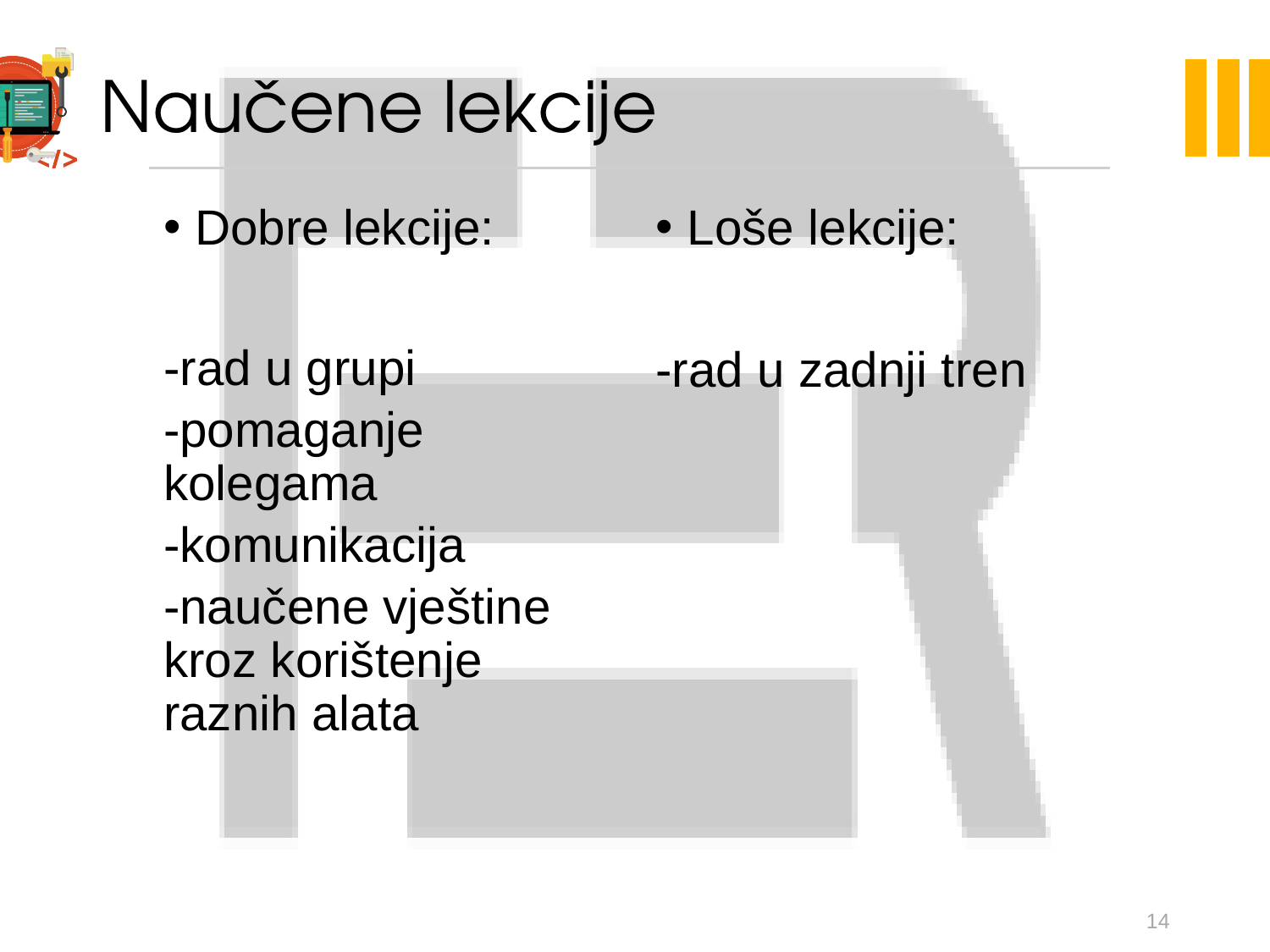

# Naučene lekcije
Dobre lekcije:

-rad u grupi
-pomaganje kolegama
-komunikacija
-naučene vještine kroz korištenje raznih alata

Loše lekcije:

-rad u zadnji tren

14